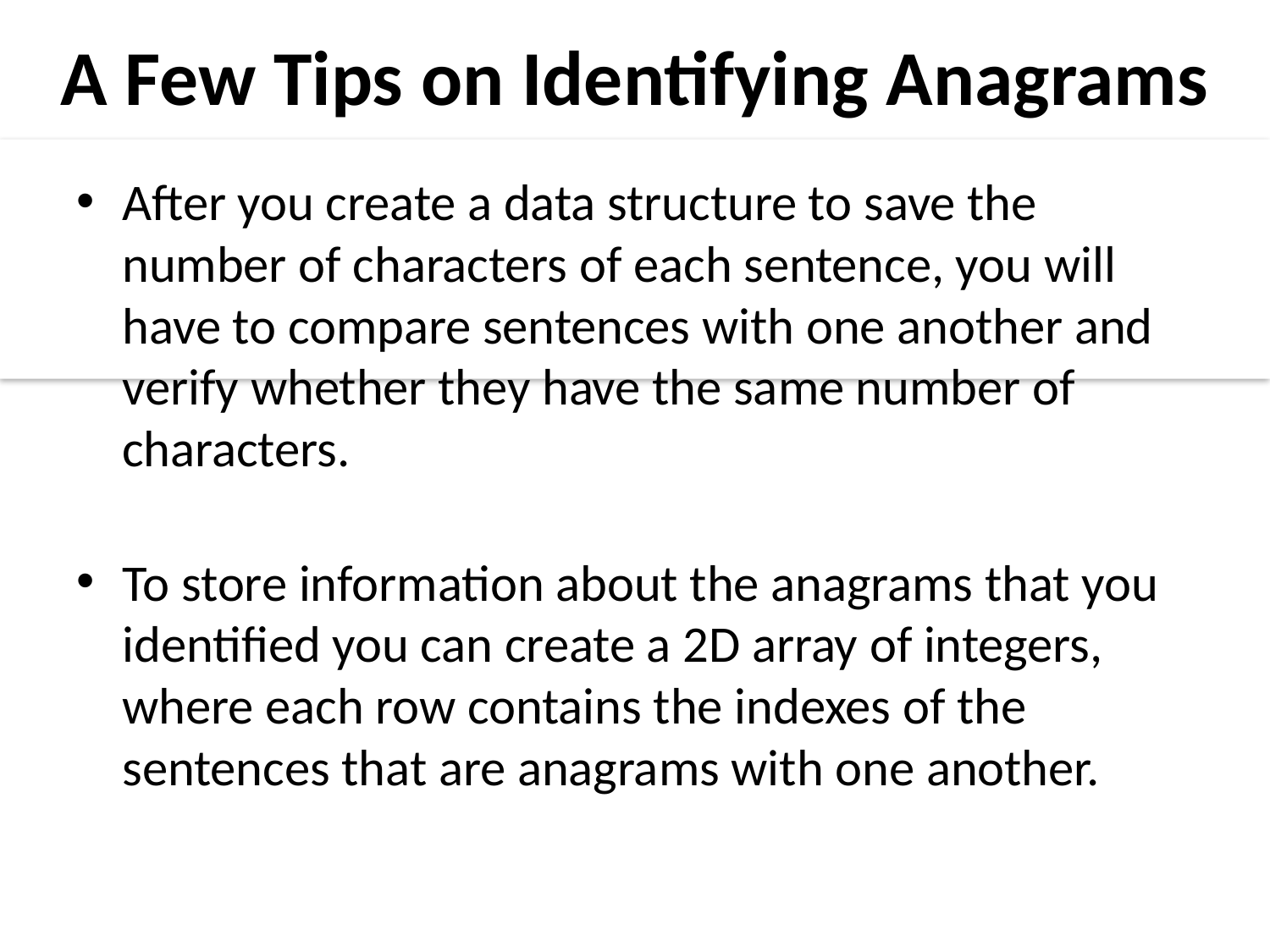

A Few Tips on Identifying Anagrams

After you create a data structure to save the number of characters of each sentence, you will have to compare sentences with one another and verify whether they have the same number of characters.

To store information about the anagrams that you identified you can create a 2D array of integers, where each row contains the indexes of the sentences that are anagrams with one another.